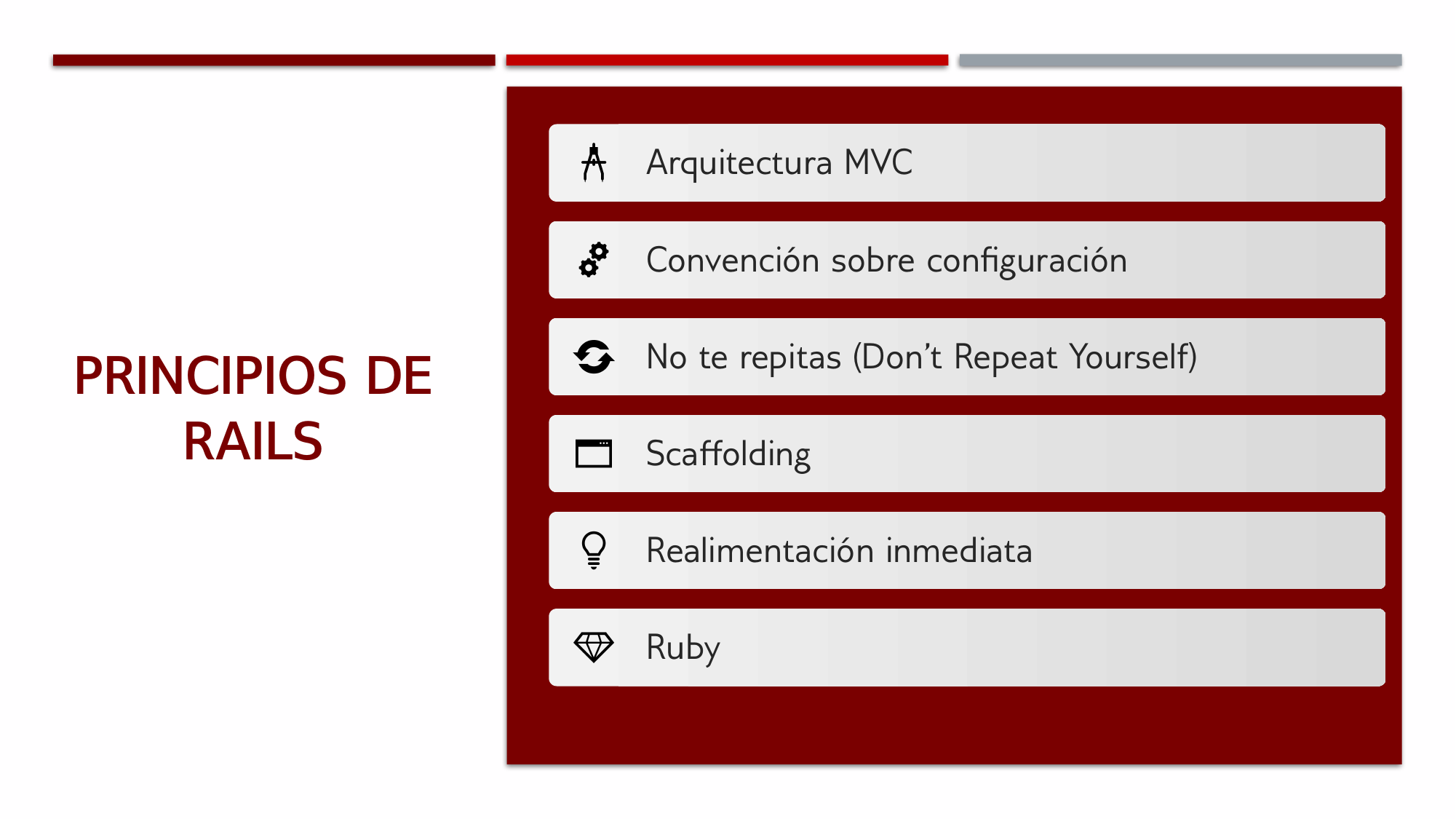

# Principios de RAILS
Arquitectura MVC
Convención sobre configuración
No te repitas (Don’t Repeat Yourself)
Scaffolding
Realimentación inmediata
Ruby